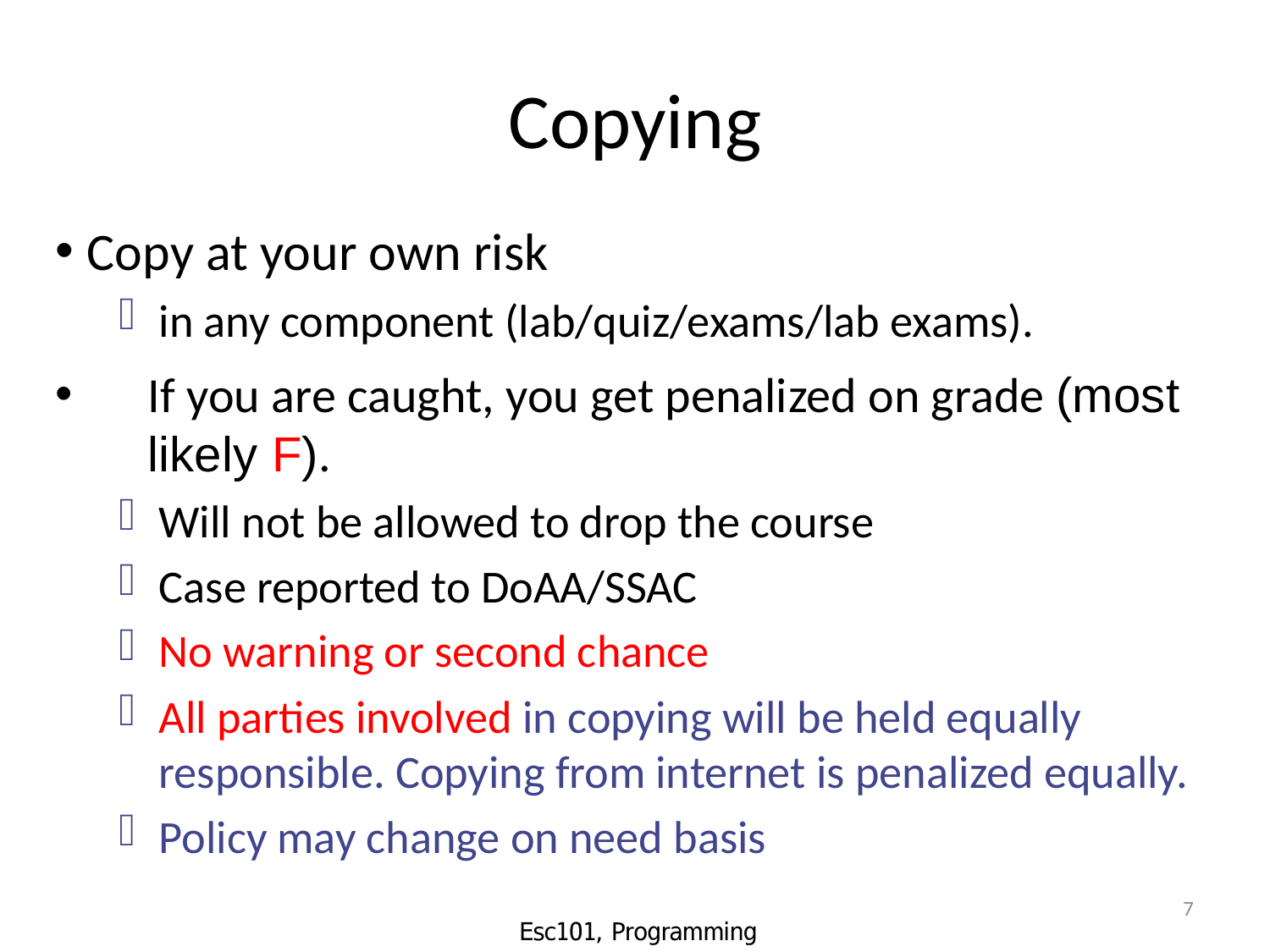

# Copying
Copy at your own risk
in any component (lab/quiz/exams/lab exams).
If you are caught, you get penalized on grade (most likely F).
Will not be allowed to drop the course
Case reported to DoAA/SSAC
No warning or second chance
All parties involved in copying will be held equally responsible. Copying from internet is penalized equally.
Policy may change on need basis
7
Esc101, Programming